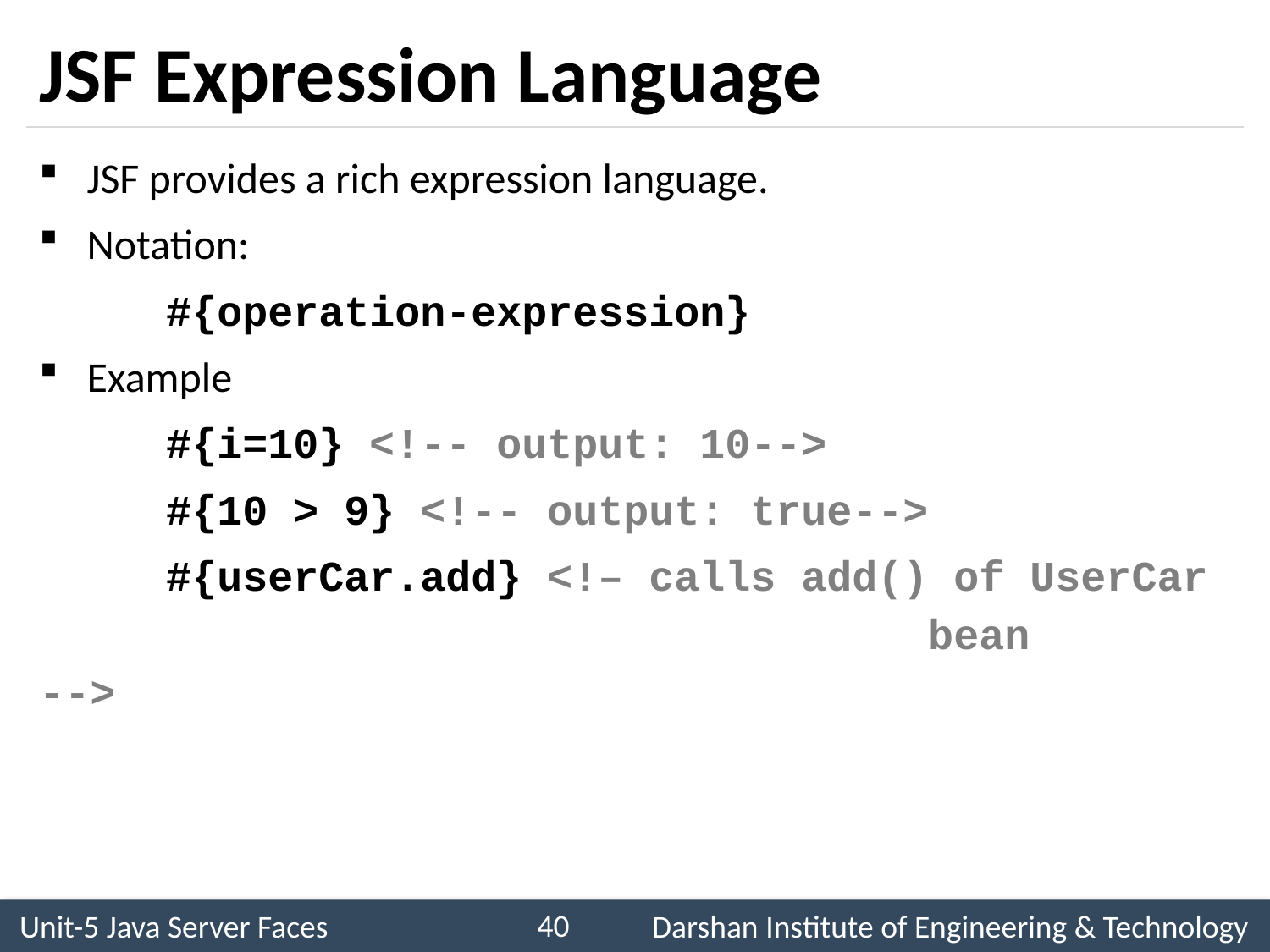

# JSF Expression Language
JSF provides a rich expression language.
Notation:
	#{operation-expression}
Example
	#{i=10} <!-- output: 10-->
	#{10 > 9} <!-- output: true-->
	#{userCar.add} <!– calls add() of UserCar 							bean 	-->

40